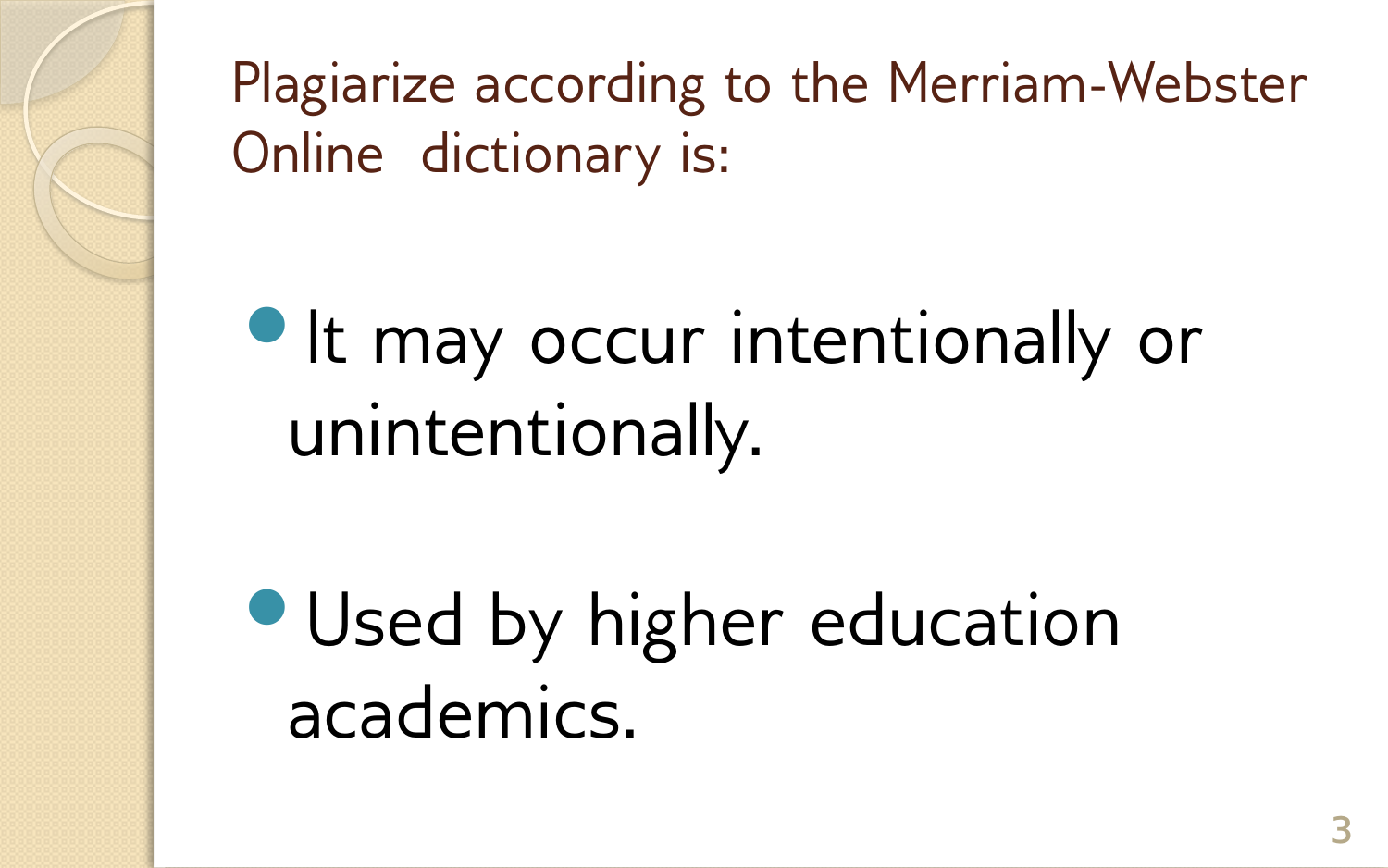

# Plagiarize according to the Merriam-Webster Online  dictionary is:
It may occur intentionally or unintentionally.

Used by higher education academics.
3